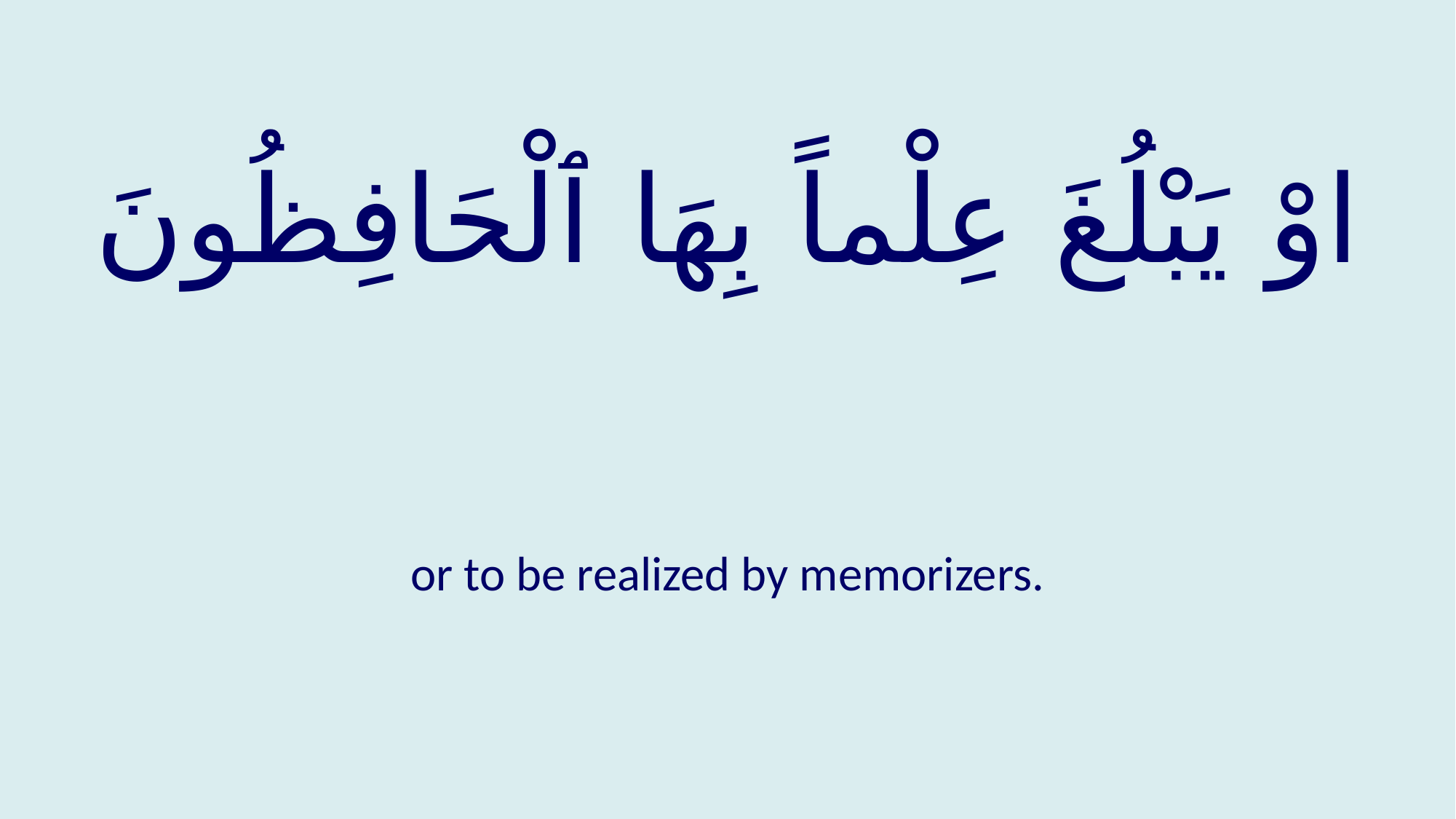

# اوْ يَبْلُغَ عِلْماً بِهَا ٱلْحَافِظُونَ
or to be realized by memorizers.